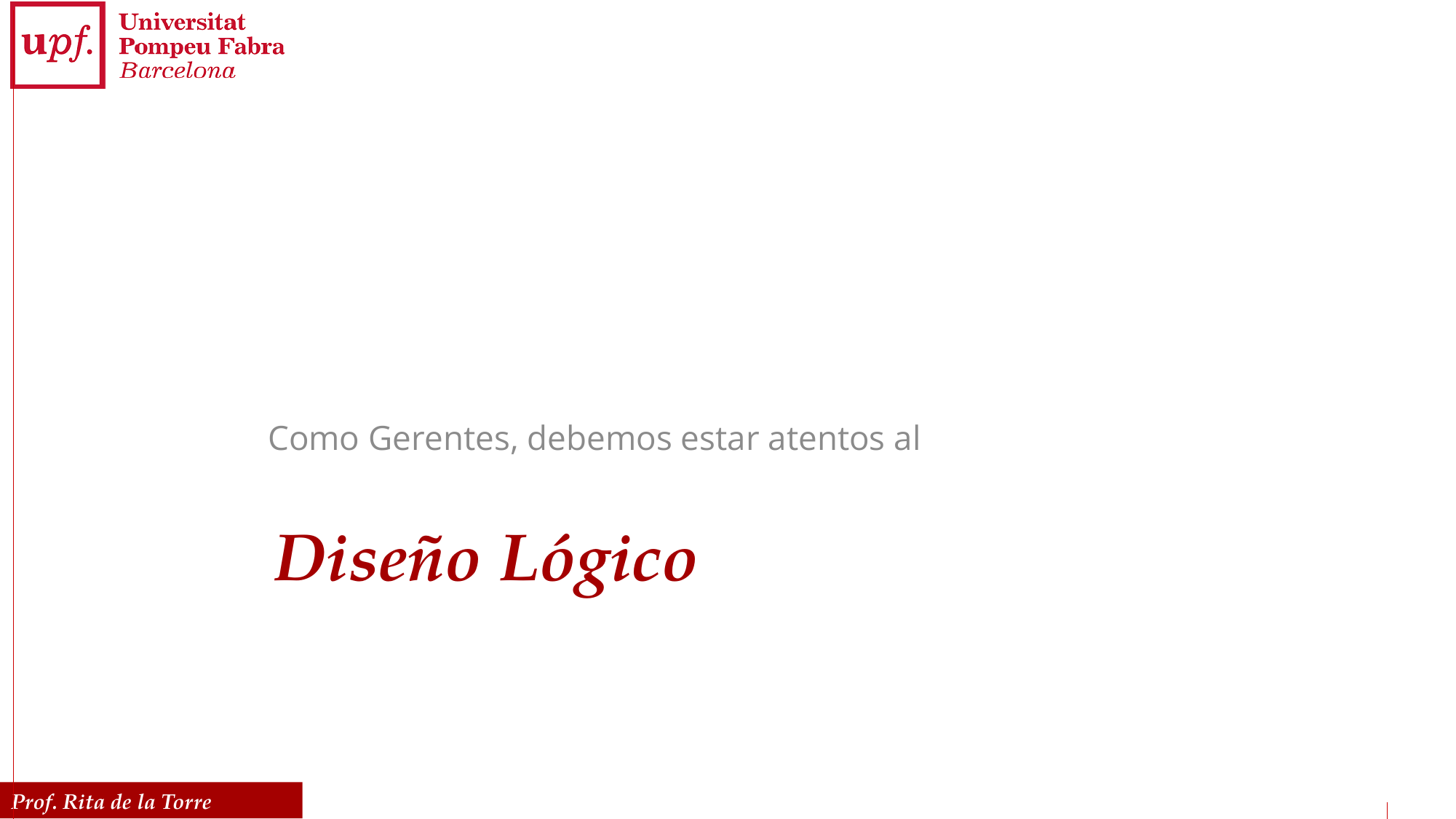

Como Gerentes, debemos estar atentos al
# Diseño Lógico